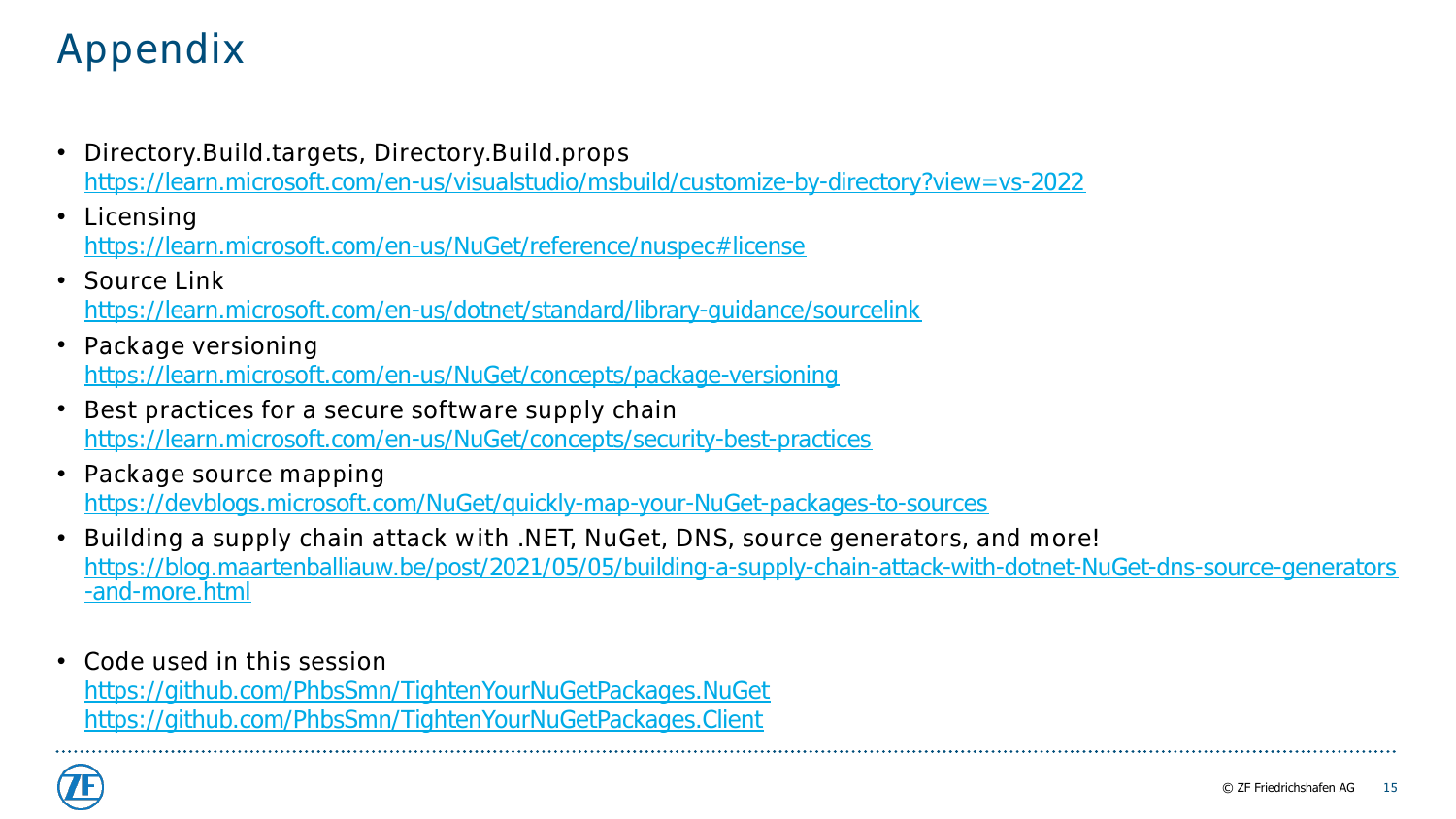

# Appendix
Directory.Build.targets, Directory.Build.props
https://learn.microsoft.com/en-us/visualstudio/msbuild/customize-by-directory?view=vs-2022
Licensing
https://learn.microsoft.com/en-us/NuGet/reference/nuspec#license
Source Link
https://learn.microsoft.com/en-us/dotnet/standard/library-guidance/sourcelink
Package versioning
https://learn.microsoft.com/en-us/NuGet/concepts/package-versioning
Best practices for a secure software supply chain
https://learn.microsoft.com/en-us/NuGet/concepts/security-best-practices
Package source mapping
https://devblogs.microsoft.com/NuGet/quickly-map-your-NuGet-packages-to-sources
Building a supply chain attack with .NET, NuGet, DNS, source generators, and more!
https://blog.maartenballiauw.be/post/2021/05/05/building-a-supply-chain-attack-with-dotnet-NuGet-dns-source-generators-and-more.html

Code used in this session
https://github.com/PhbsSmn/TightenYourNuGetPackages.NuGet
https://github.com/PhbsSmn/TightenYourNuGetPackages.Client

15